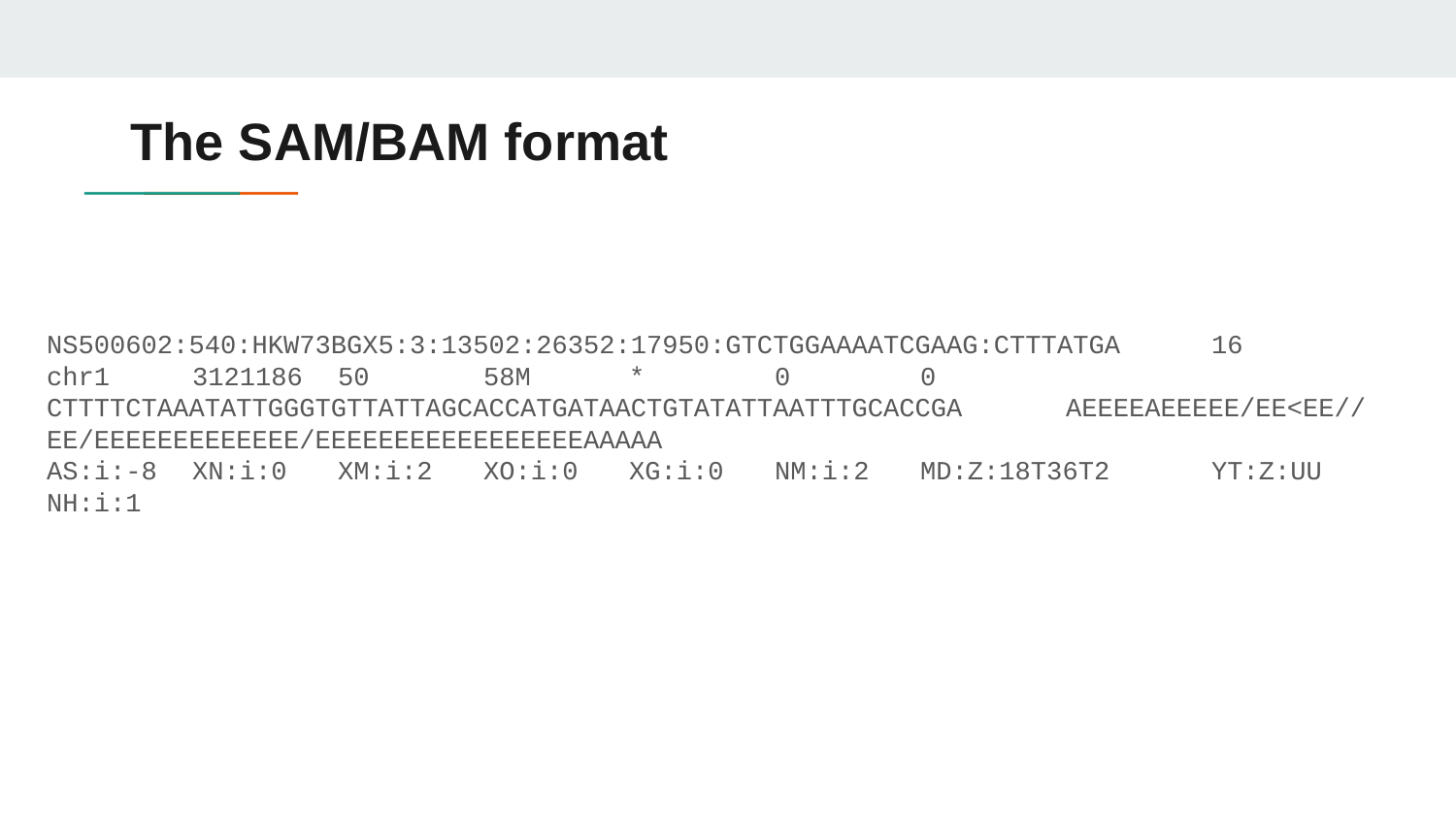

# The SAM/BAM format
NS500602:540:HKW73BGX5:3:13502:26352:17950:GTCTGGAAAATCGAAG:CTTTATGA	16	chr1	3121186	50	58M	*	0	0
CTTTTCTAAATATTGGGTGTTATTAGCACCATGATAACTGTATATTAATTTGCACCGA	AEEEEAEEEEE/EE<EE//EE/EEEEEEEEEEEEE/EEEEEEEEEEEEEEEEEAAAAA
AS:i:-8	XN:i:0	XM:i:2	XO:i:0	XG:i:0	NM:i:2	MD:Z:18T36T2	YT:Z:UU	NH:i:1